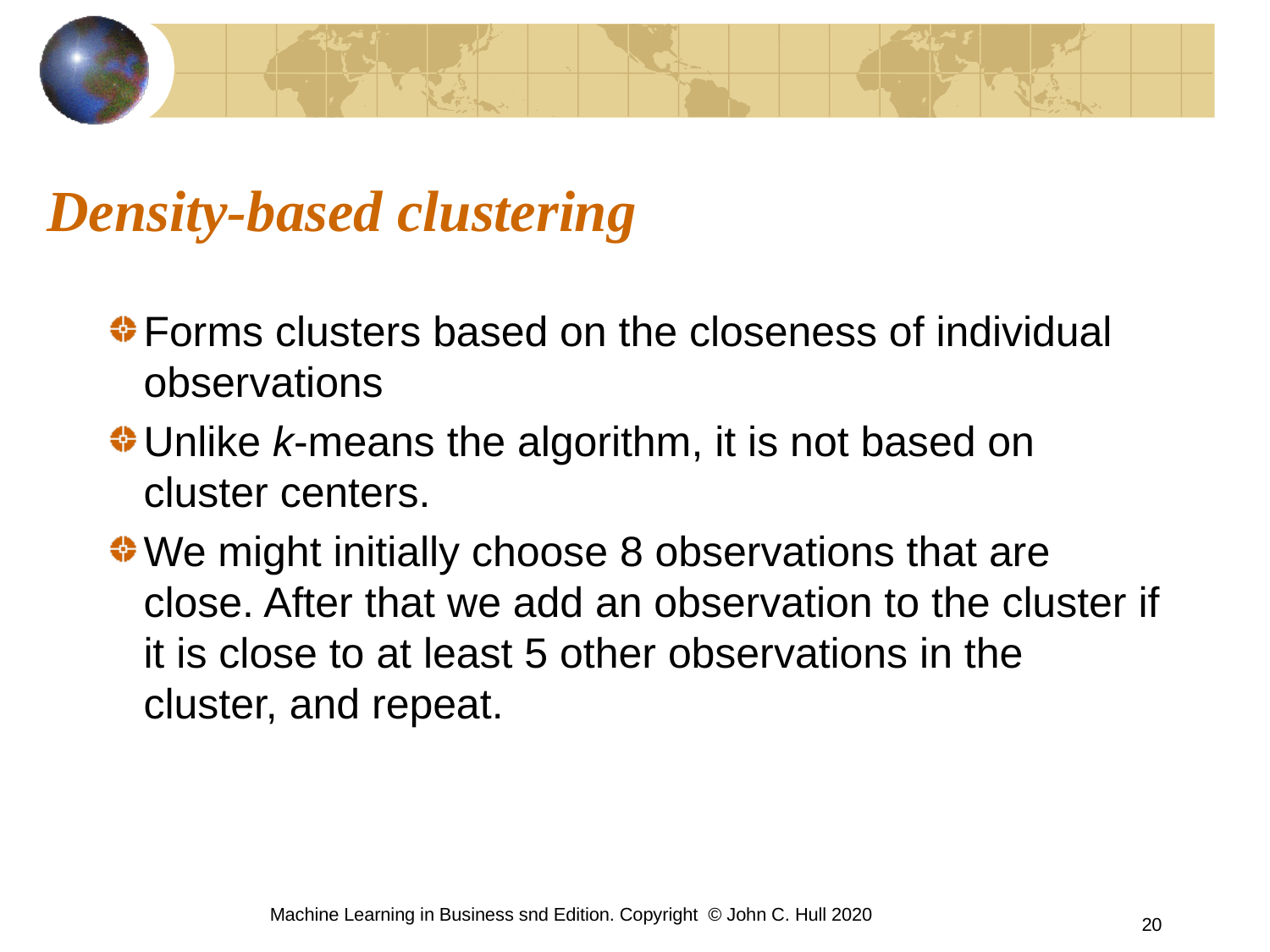

# Density-based clustering
Forms clusters based on the closeness of individual observations
Unlike k-means the algorithm, it is not based on cluster centers.
We might initially choose 8 observations that are close. After that we add an observation to the cluster if it is close to at least 5 other observations in the cluster, and repeat.
Machine Learning in Business snd Edition. Copyright  © John C. Hull 2020
20